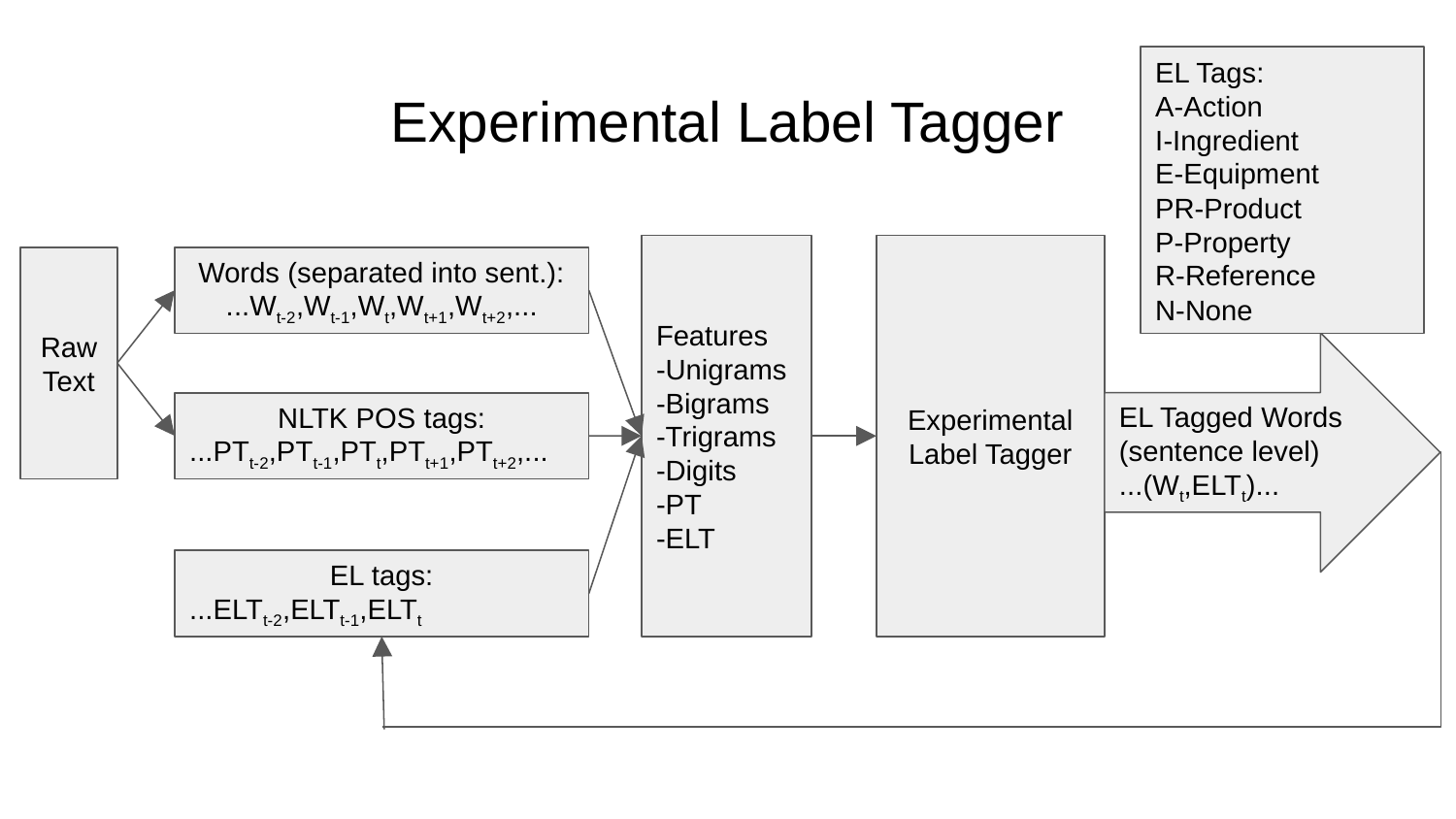

EL Tags:
A-Action
I-Ingredient
E-Equipment
PR-Product
P-Property
R-Reference
N-None
# Experimental Label Tagger
Features
-Unigrams
-Bigrams
-Trigrams
-Digits
-PT
-ELT
Experimental Label Tagger
Raw Text
Words (separated into sent.):
...Wt-2,Wt-1,Wt,Wt+1,Wt+2,...
EL Tagged Words
(sentence level)
...(Wt,ELTt)...
NLTK POS tags:
...PTt-2,PTt-1,PTt,PTt+1,PTt+2,...
EL tags:
...ELTt-2,ELTt-1,ELTt